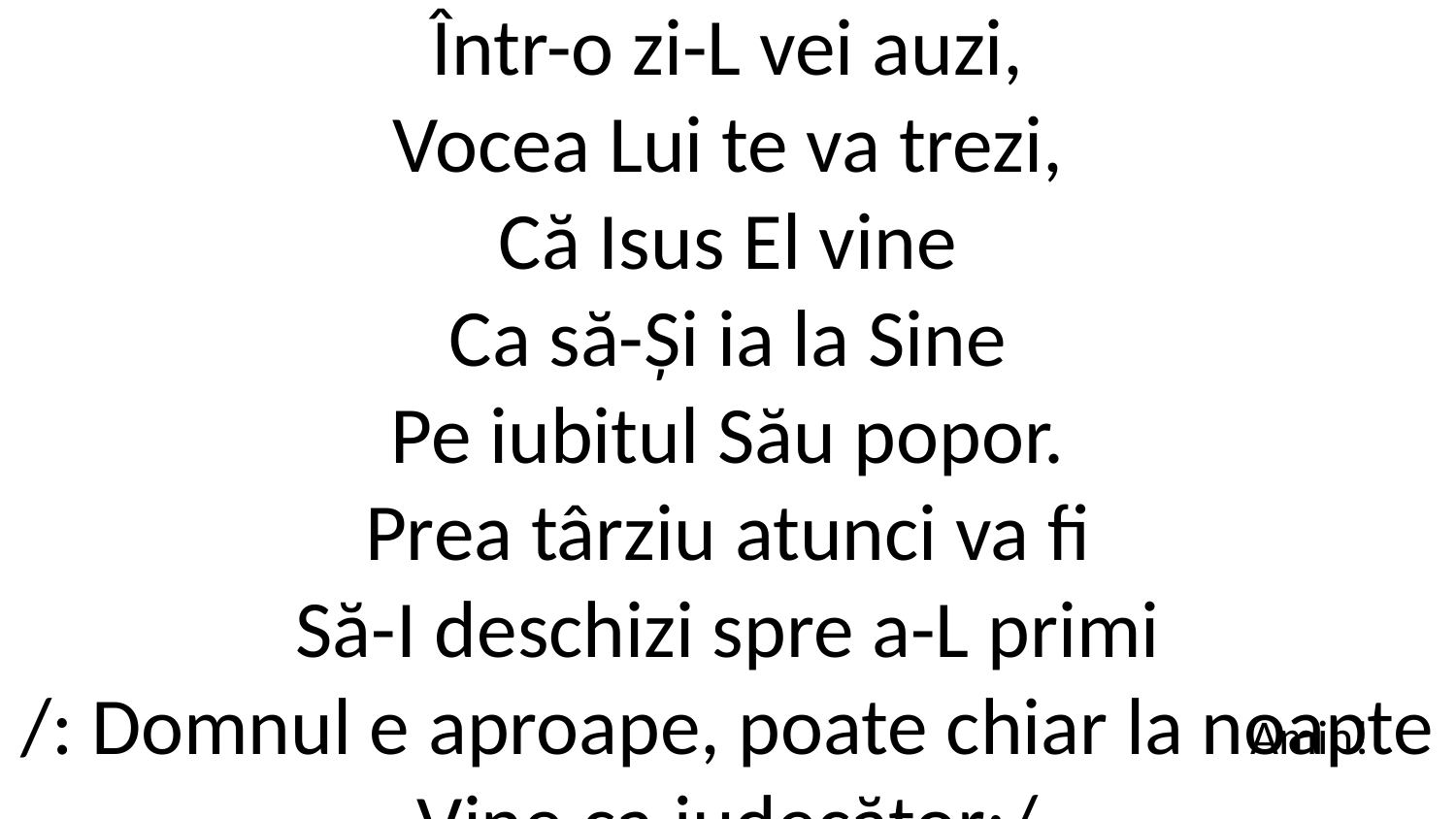

Într-o zi-L vei auzi,
Vocea Lui te va trezi,
Că Isus El vine
Ca să-Și ia la Sine
Pe iubitul Său popor.
Prea târziu atunci va fi
Să-I deschizi spre a-L primi
/: Domnul e aproape, poate chiar la noapte
Vine ca judecător:/

Amin!